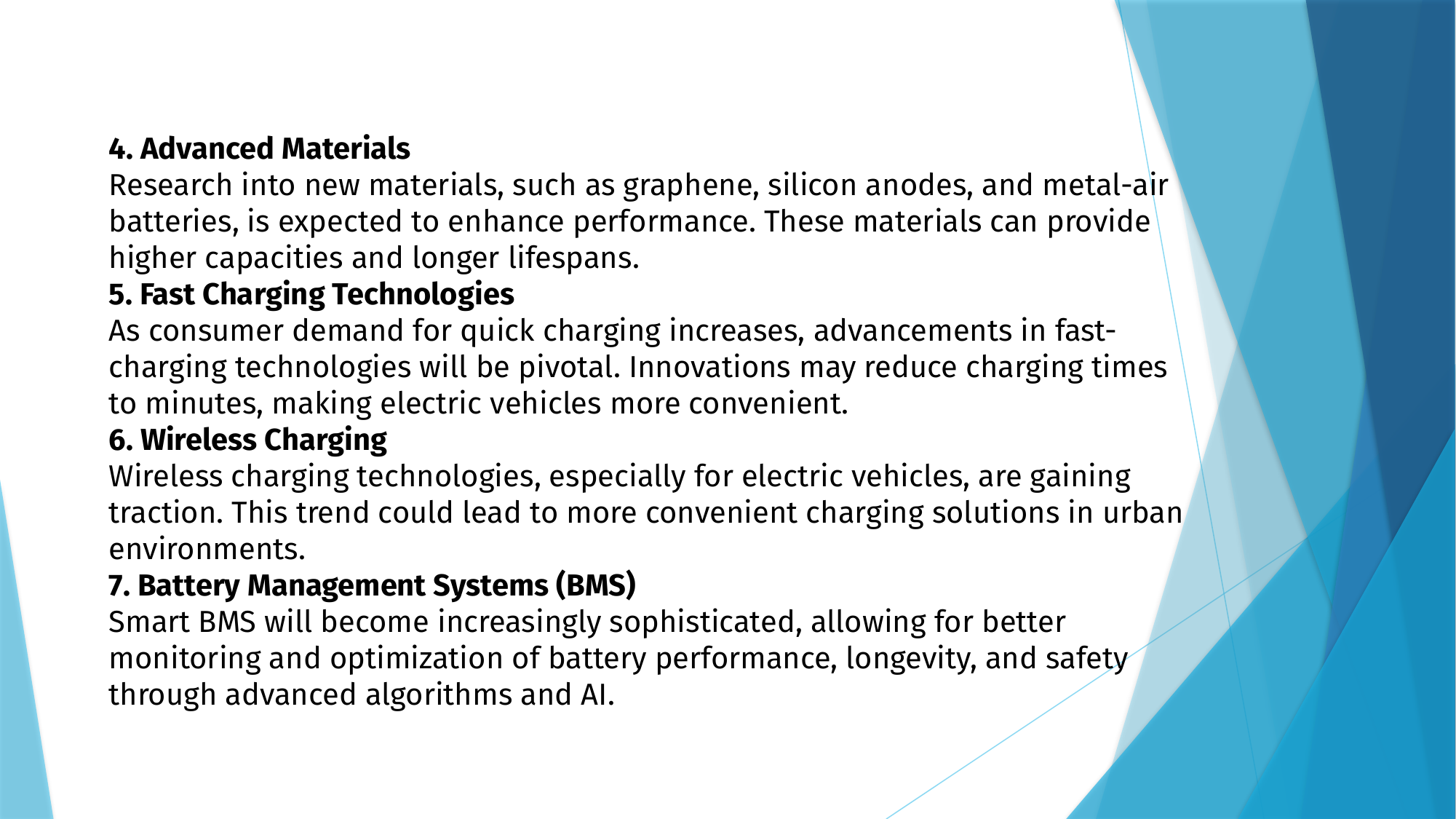

4. Advanced Materials
Research into new materials, such as graphene, silicon anodes, and metal-air batteries, is expected to enhance performance. These materials can provide higher capacities and longer lifespans.
5. Fast Charging Technologies
As consumer demand for quick charging increases, advancements in fast-charging technologies will be pivotal. Innovations may reduce charging times to minutes, making electric vehicles more convenient.
6. Wireless Charging
Wireless charging technologies, especially for electric vehicles, are gaining traction. This trend could lead to more convenient charging solutions in urban environments.
7. Battery Management Systems (BMS)
Smart BMS will become increasingly sophisticated, allowing for better monitoring and optimization of battery performance, longevity, and safety through advanced algorithms and AI.